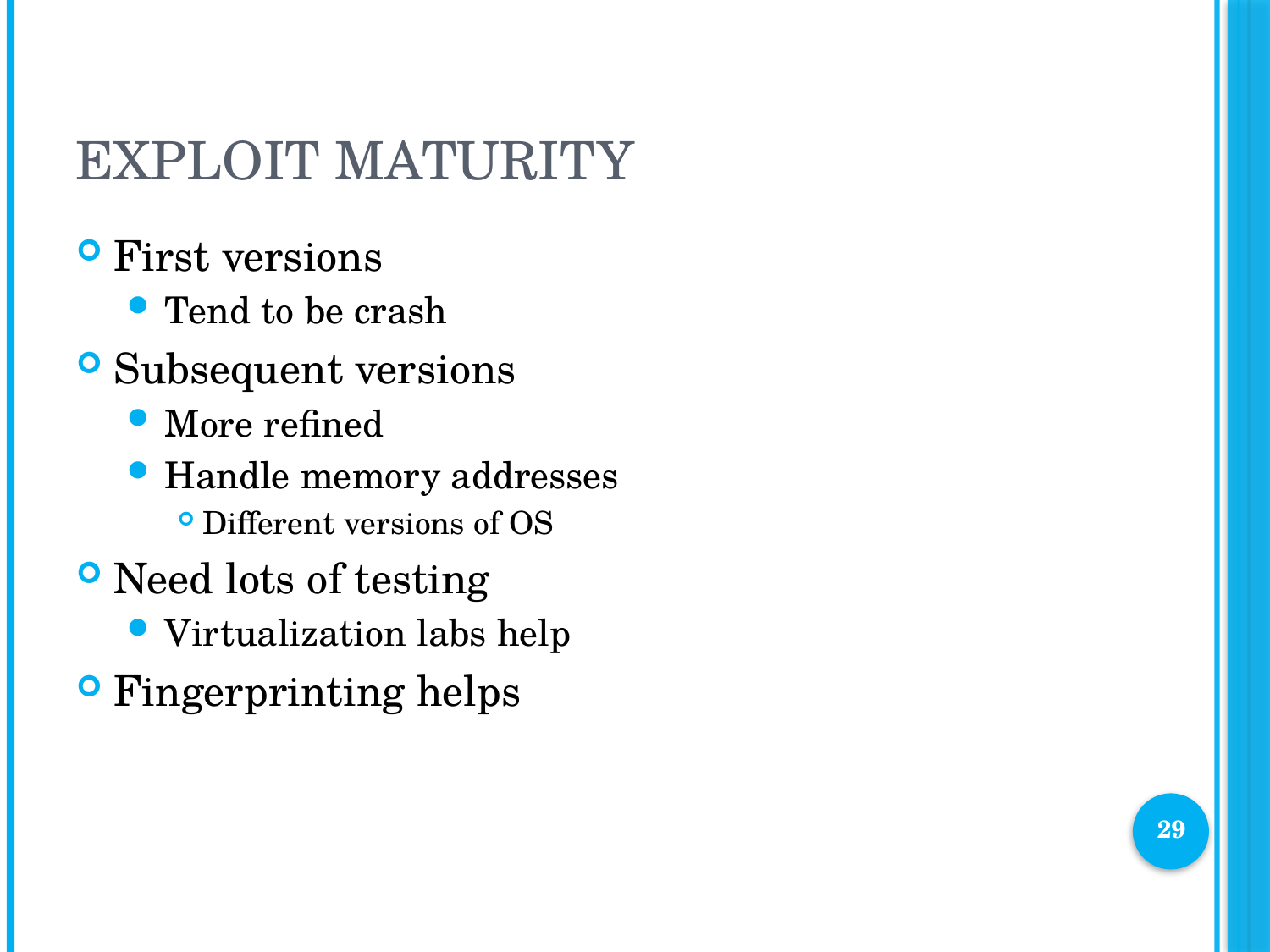

# Exploit Maturity
First versions
Tend to be crash
Subsequent versions
More refined
Handle memory addresses
Different versions of OS
Need lots of testing
Virtualization labs help
Fingerprinting helps
29